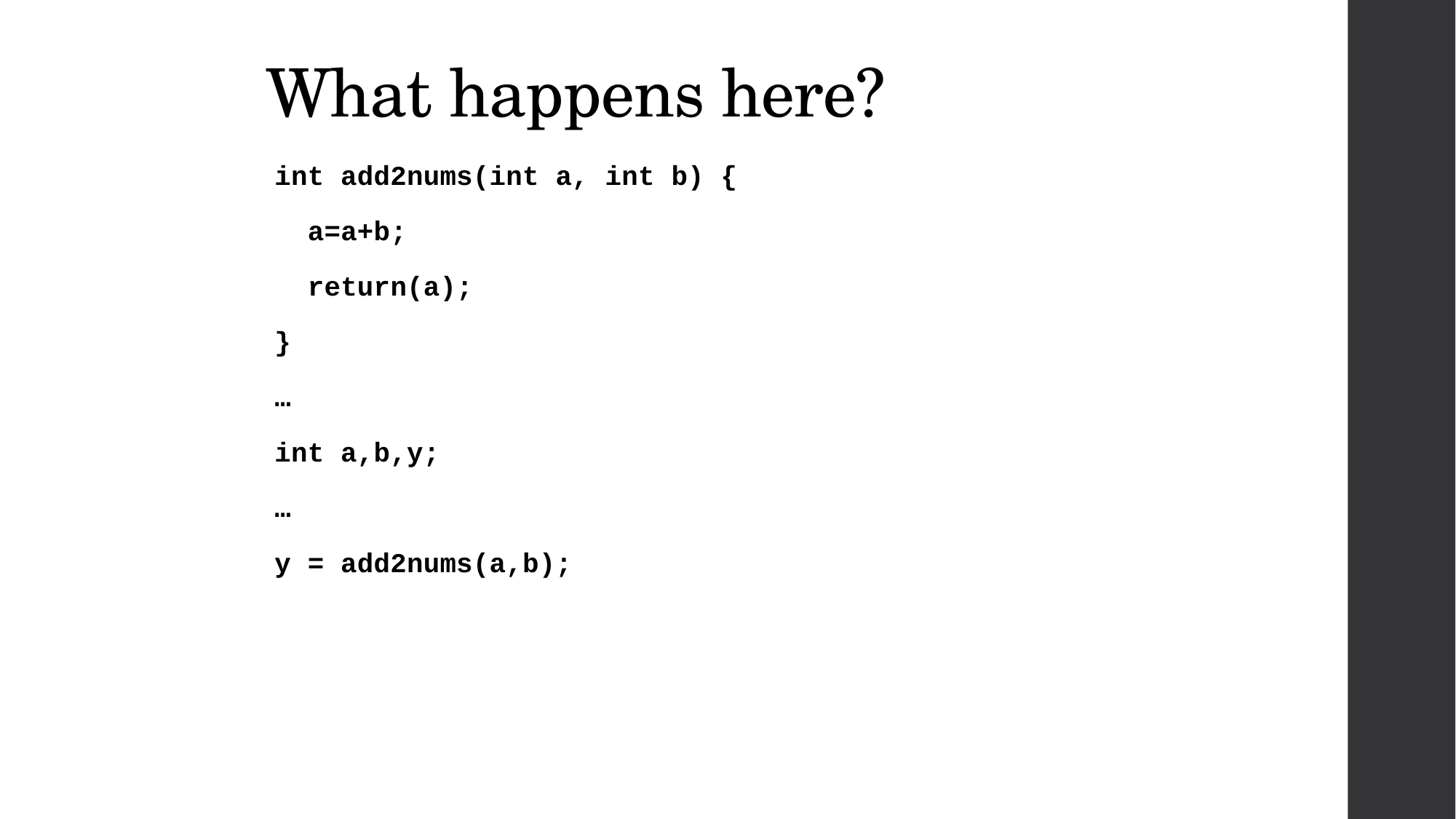

# What happens here?
int add2nums(int a, int b) {
  a=a+b;
  return(a);
}
…
int a,b,y;
…
y = add2nums(a,b);